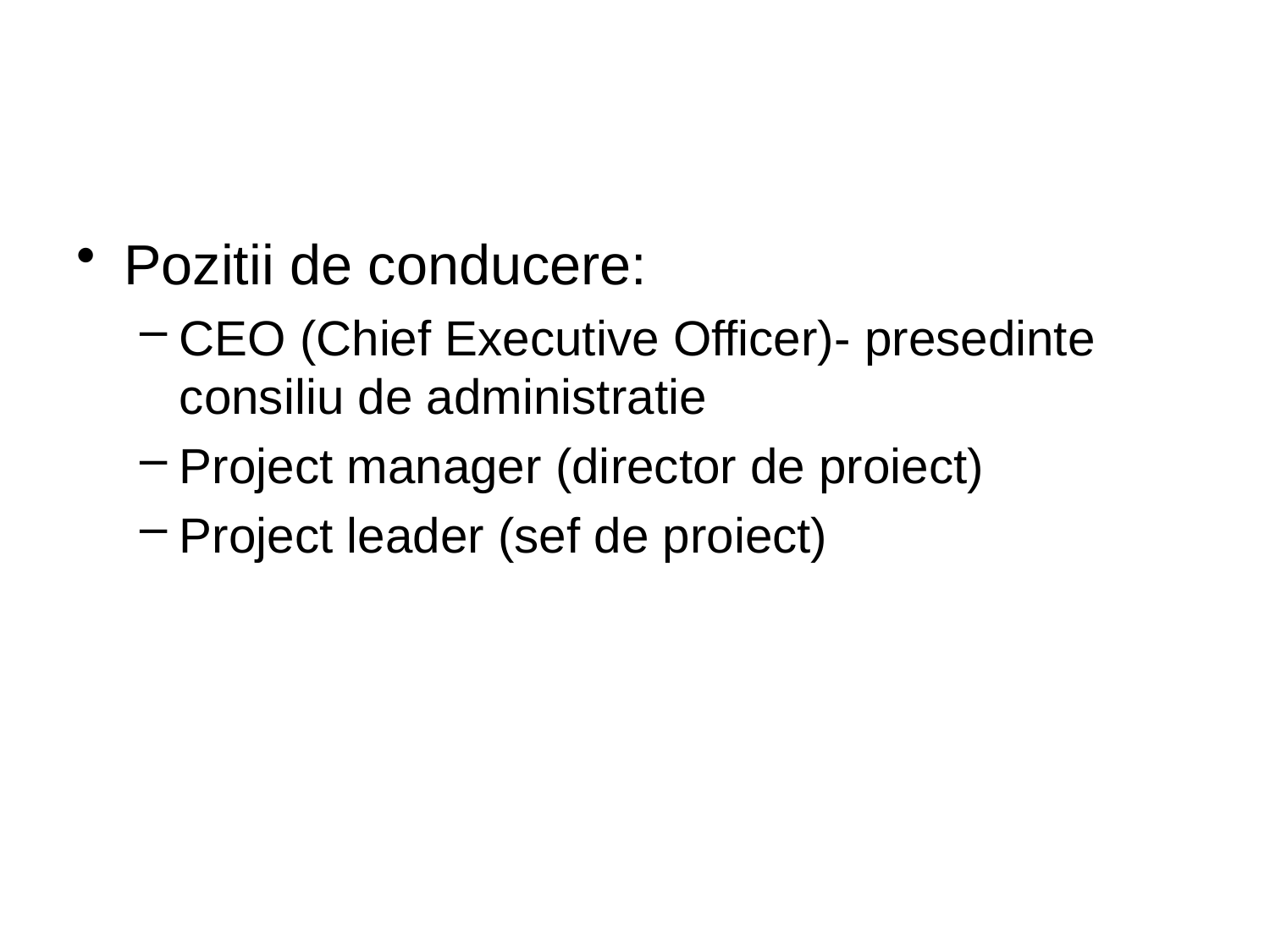

#
Pozitii de conducere:
CEO (Chief Executive Officer)- presedinte consiliu de administratie
Project manager (director de proiect)
Project leader (sef de proiect)